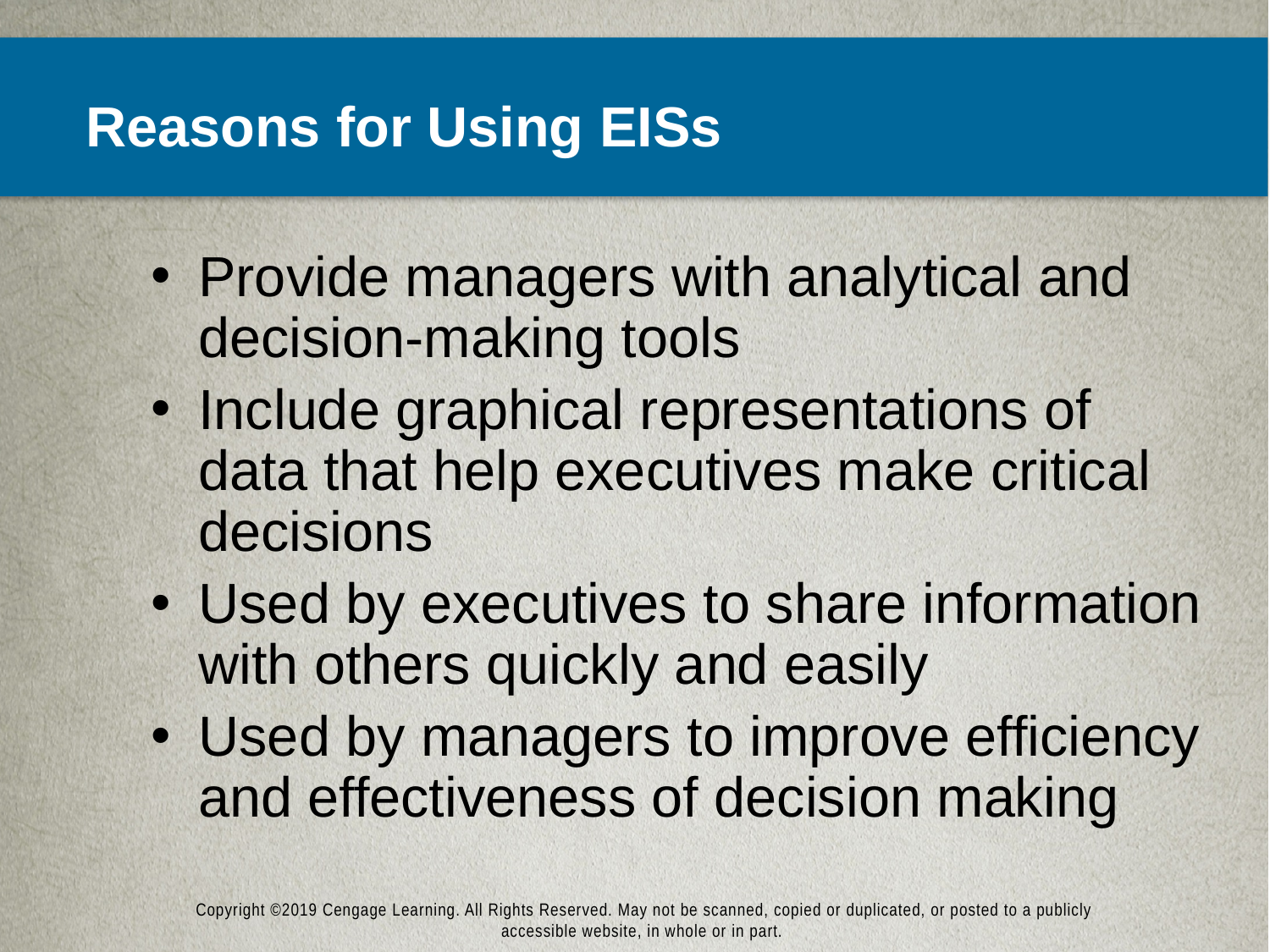

# Reasons for Using EISs
Provide managers with analytical and decision-making tools
Include graphical representations of data that help executives make critical decisions
Used by executives to share information with others quickly and easily
Used by managers to improve efficiency and effectiveness of decision making